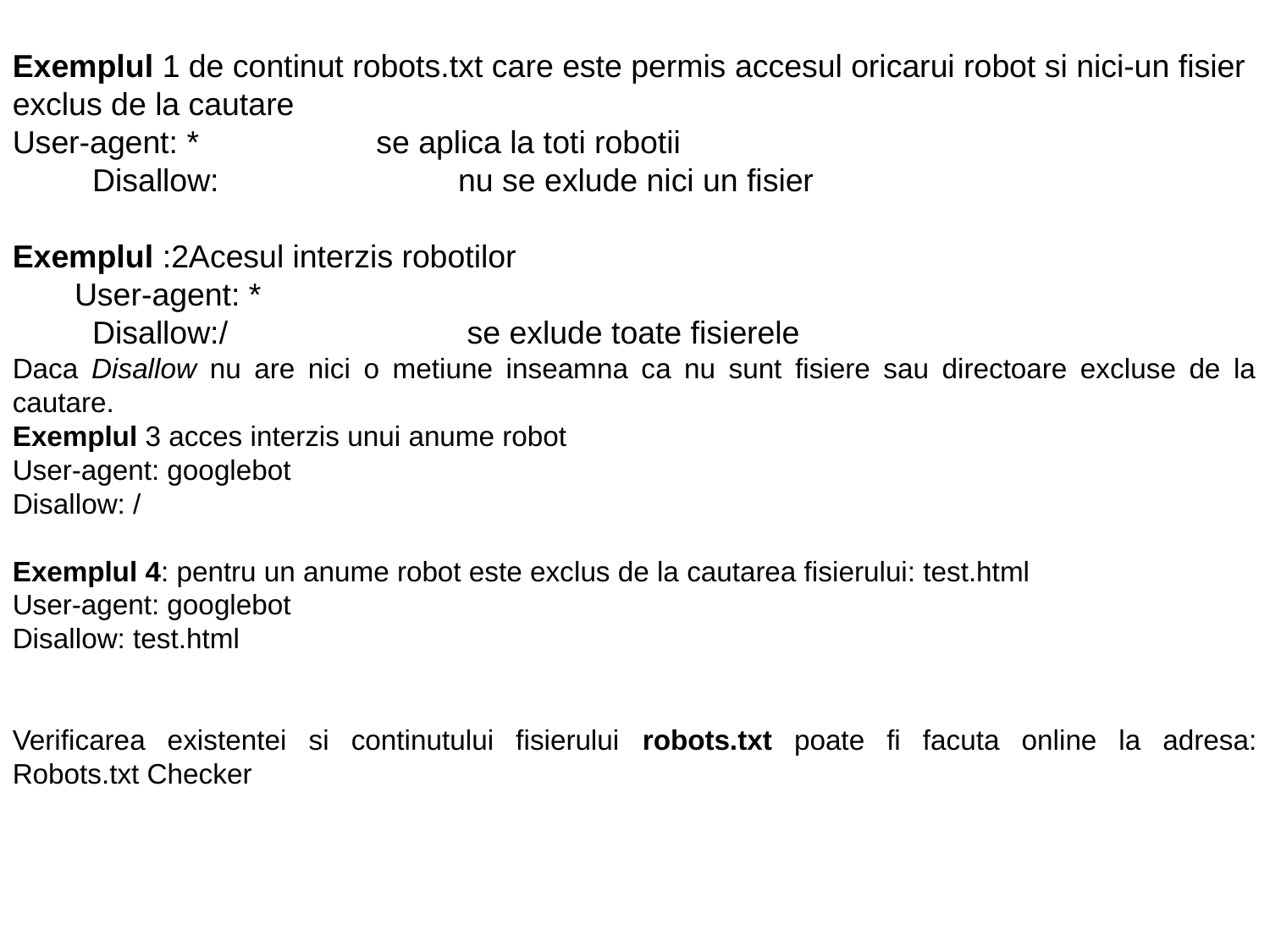

Exemplul 1 de continut robots.txt care este permis accesul oricarui robot si nici-un fisier exclus de la cautare
User-agent: *                    se aplica la toti robotii
         Disallow:                           nu se exlude nici un fisier

Exemplul :2Acesul interzis robotilor
       User-agent: *
         Disallow:/                           se exlude toate fisierele
Daca Disallow nu are nici o metiune inseamna ca nu sunt fisiere sau directoare excluse de la cautare.
Exemplul 3 acces interzis unui anume robot
User-agent: googlebot
Disallow: /

Exemplul 4: pentru un anume robot este exclus de la cautarea fisierului: test.html
User-agent: googlebot
Disallow: test.html

Verificarea existentei si continutului fisierului robots.txt poate fi facuta online la adresa:
Robots.txt Checker